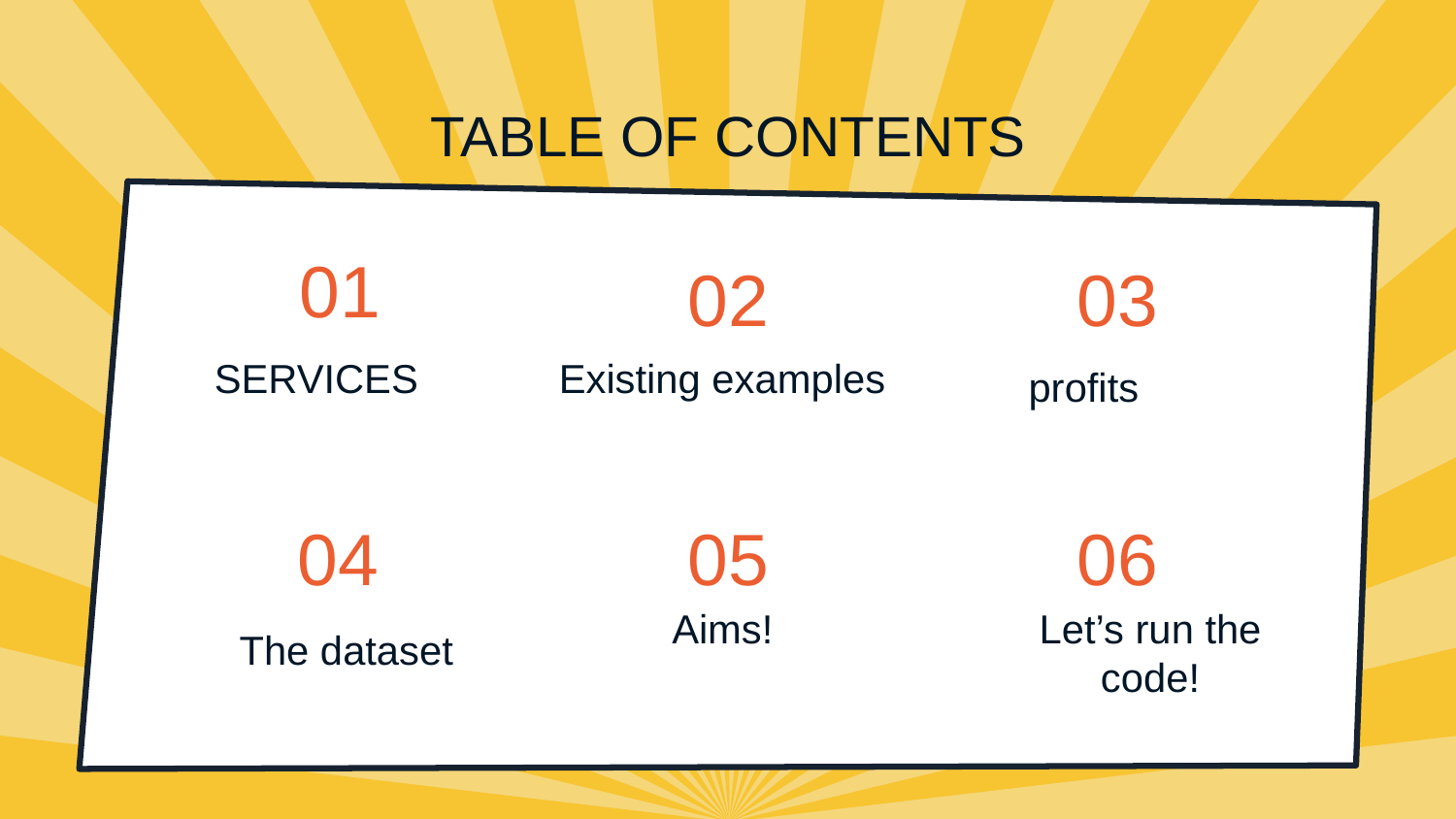

# TABLE OF CONTENTS

01
02
03
SERVICES
Existing examples
profits
04
05
06
Let’s run the code!
Aims!
The dataset